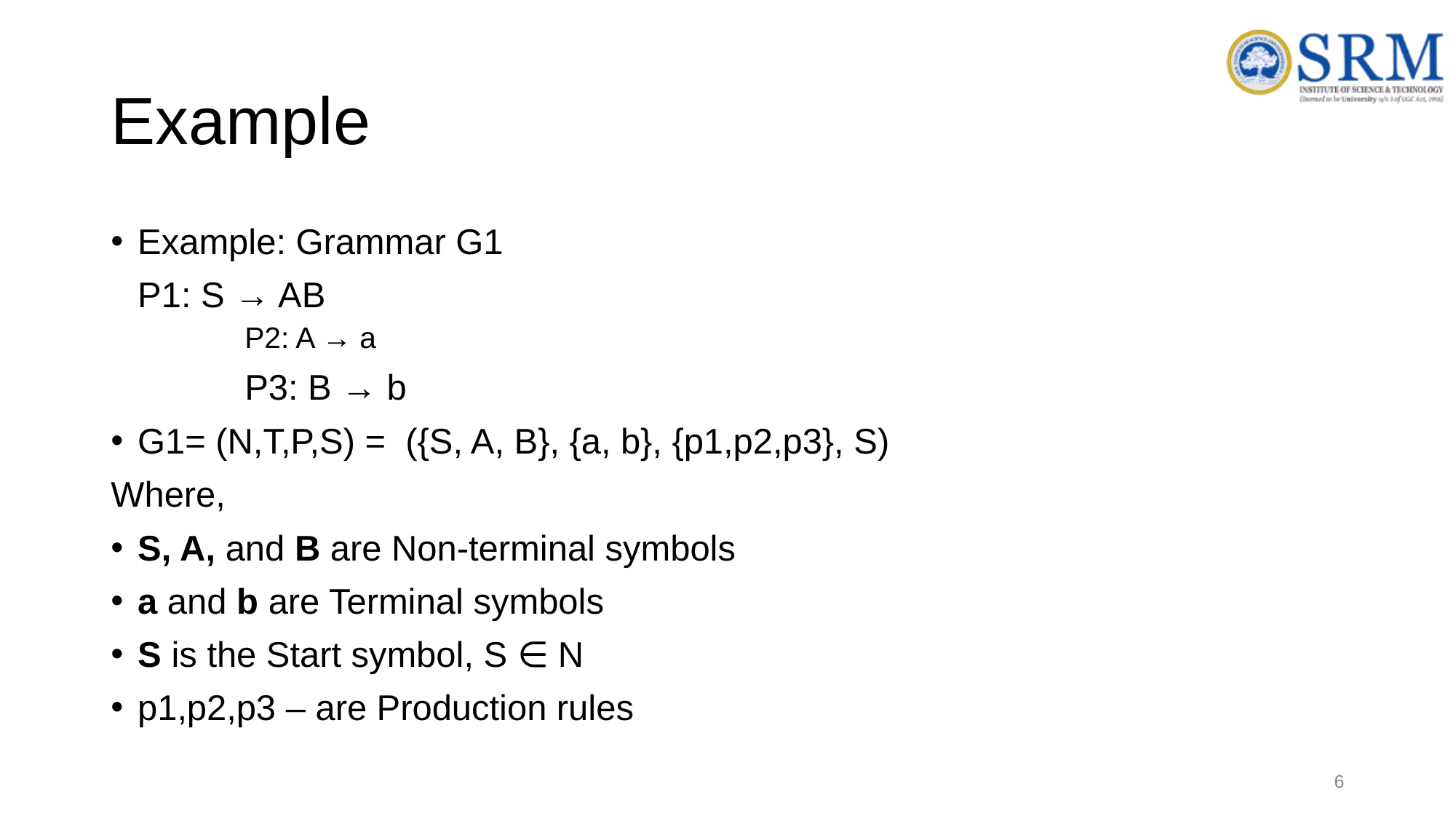

# Example
Example: Grammar G1
			P1: S → AB
 		P2: A → a
		 	P3: B → b
G1= (N,T,P,S) =  ({S, A, B}, {a, b}, {p1,p2,p3}, S)
Where,
S, A, and B are Non-terminal symbols
a and b are Terminal symbols
S is the Start symbol, S ∈ N
p1,p2,p3 – are Production rules

6